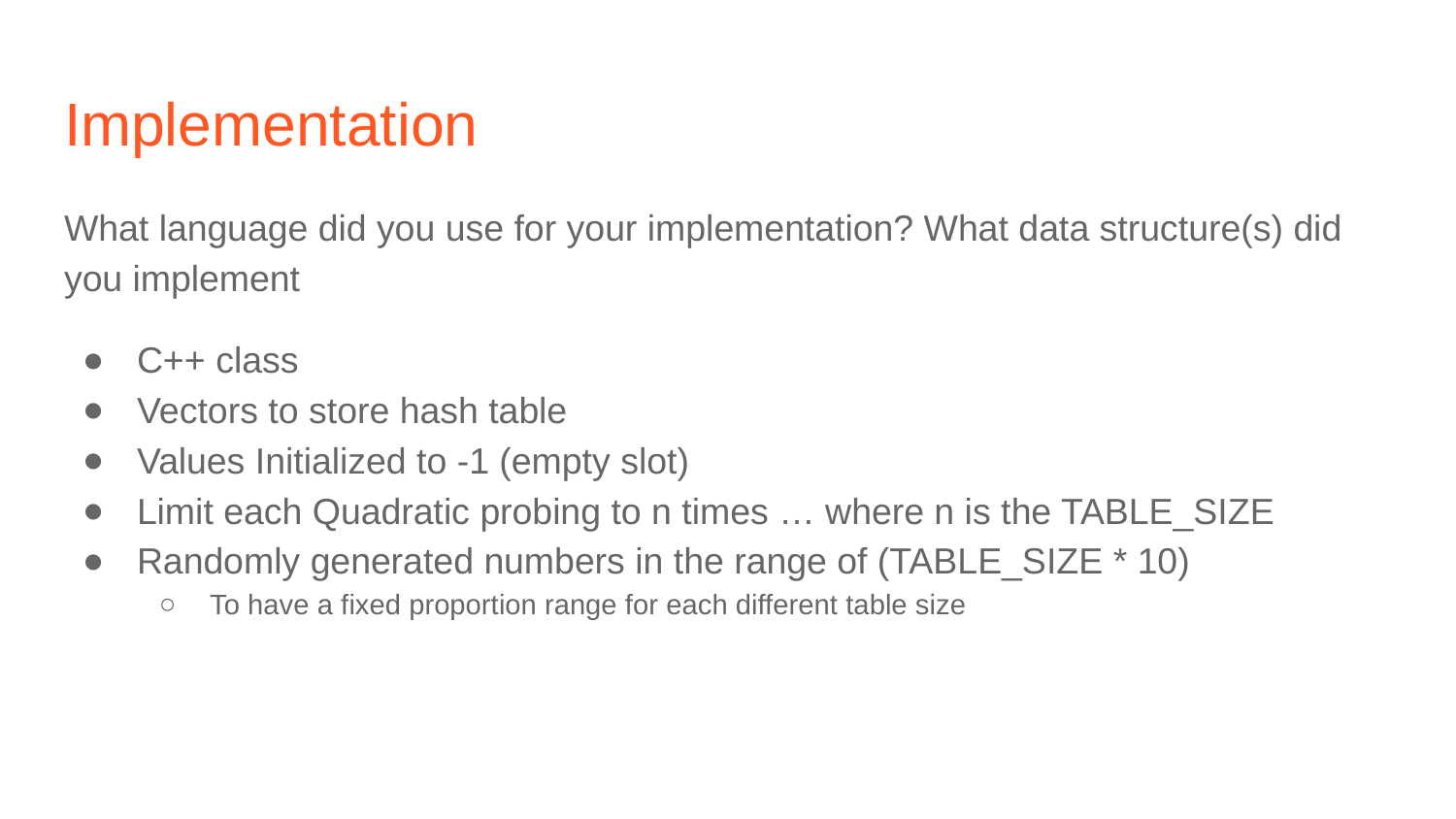

# Implementation
What language did you use for your implementation? What data structure(s) did you implement
C++ class
Vectors to store hash table
Values Initialized to -1 (empty slot)
Limit each Quadratic probing to n times … where n is the TABLE_SIZE
Randomly generated numbers in the range of (TABLE_SIZE * 10)
To have a fixed proportion range for each different table size